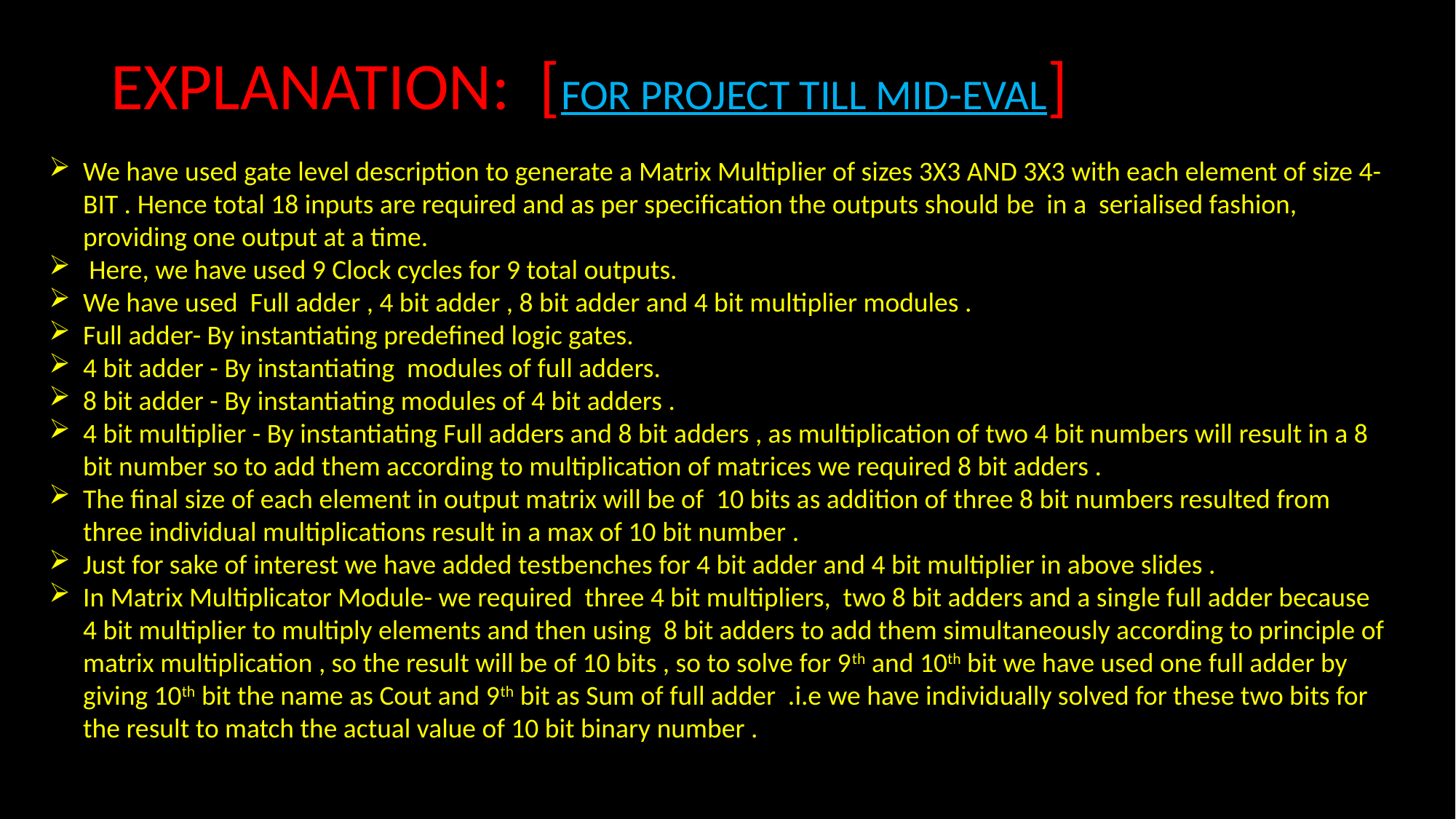

# EXPLANATION:  [FOR PROJECT TILL MID-EVAL]
We have used gate level description to generate a Matrix Multiplier of sizes 3X3 AND 3X3 with each element of size 4-BIT . Hence total 18 inputs are required and as per specification the outputs should be  in a  serialised fashion, providing one output at a time.
 Here, we have used 9 Clock cycles for 9 total outputs.
We have used  Full adder , 4 bit adder , 8 bit adder and 4 bit multiplier modules .
Full adder- By instantiating predefined logic gates.
4 bit adder - By instantiating  modules of full adders.
8 bit adder - By instantiating modules of 4 bit adders .
4 bit multiplier - By instantiating Full adders and 8 bit adders , as multiplication of two 4 bit numbers will result in a 8 bit number so to add them according to multiplication of matrices we required 8 bit adders .
The final size of each element in output matrix will be of  10 bits as addition of three 8 bit numbers resulted from three individual multiplications result in a max of 10 bit number .
Just for sake of interest we have added testbenches for 4 bit adder and 4 bit multiplier in above slides .
In Matrix Multiplicator Module- we required  three 4 bit multipliers,  two 8 bit adders and a single full adder because 4 bit multiplier to multiply elements and then using  8 bit adders to add them simultaneously according to principle of matrix multiplication , so the result will be of 10 bits , so to solve for 9th and 10th bit we have used one full adder by giving 10th bit the name as Cout and 9th bit as Sum of full adder  .i.e we have individually solved for these two bits for the result to match the actual value of 10 bit binary number .